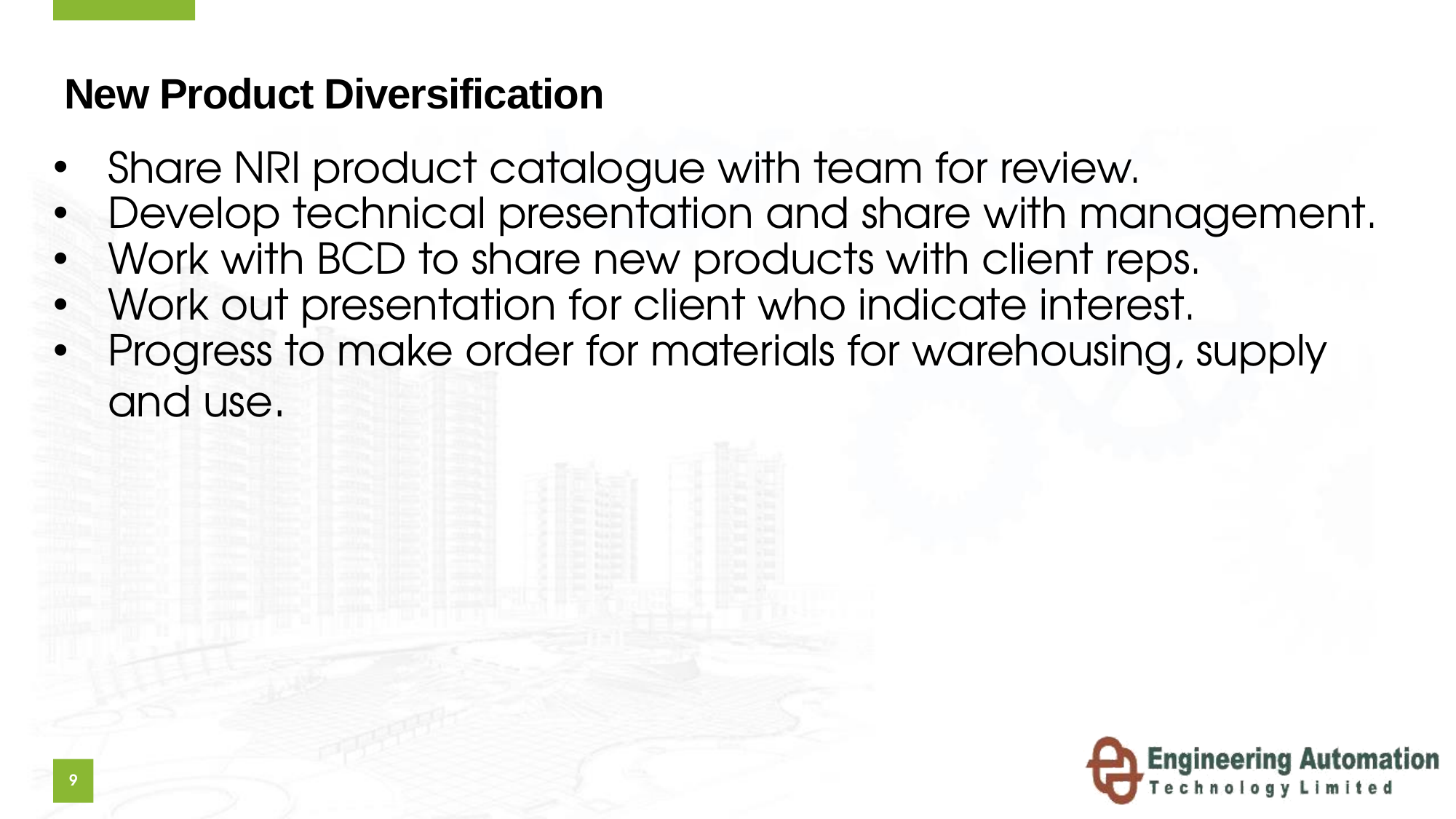

# New Product Diversification
Share NRI product catalogue with team for review.
Develop technical presentation and share with management.
Work with BCD to share new products with client reps.
Work out presentation for client who indicate interest.
Progress to make order for materials for warehousing, supply and use.